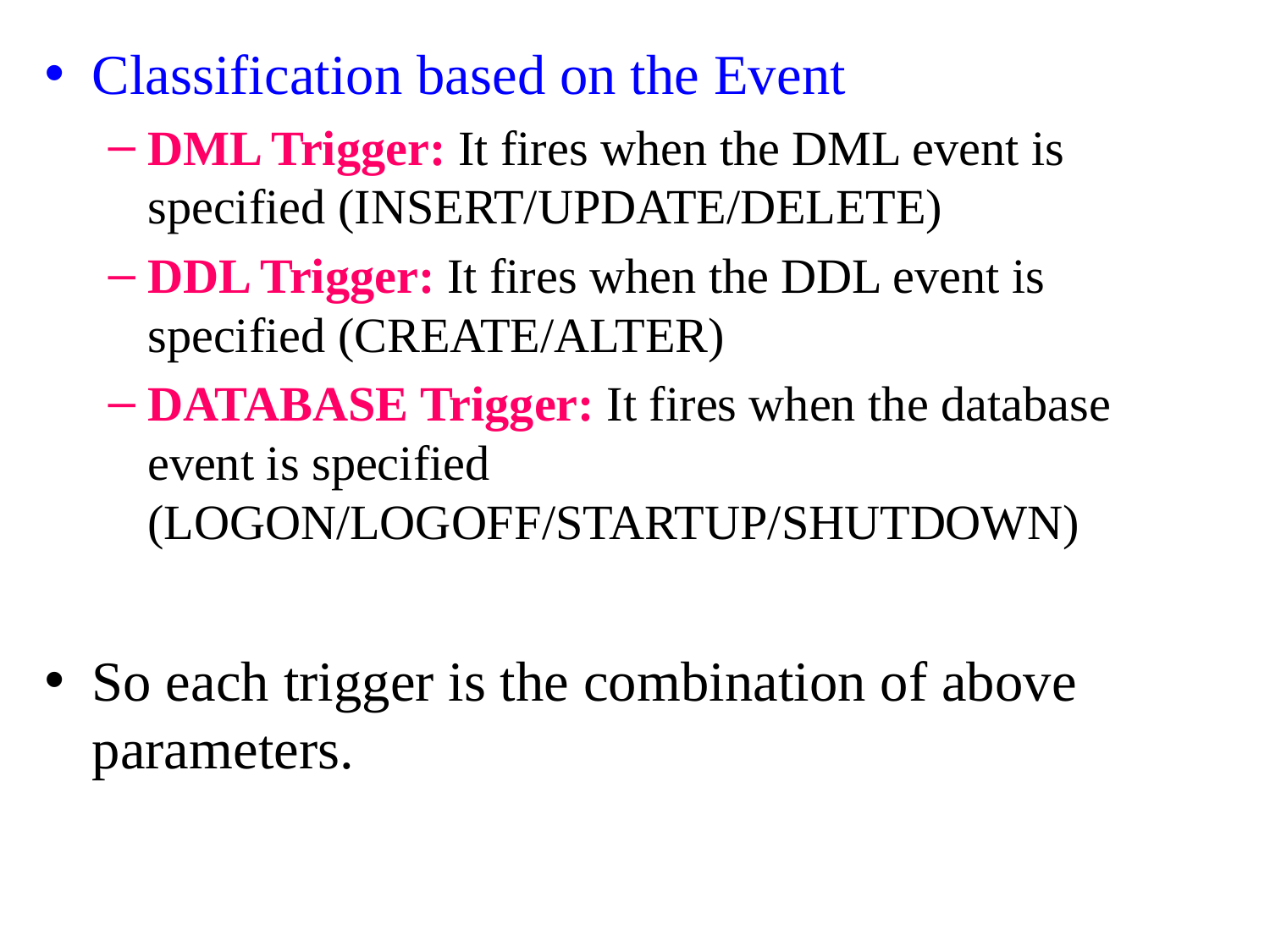

Classification based on the Event
DML Trigger: It fires when the DML event is specified (INSERT/UPDATE/DELETE)
DDL Trigger: It fires when the DDL event is specified (CREATE/ALTER)
DATABASE Trigger: It fires when the database event is specified (LOGON/LOGOFF/STARTUP/SHUTDOWN)

So each trigger is the combination of above parameters.